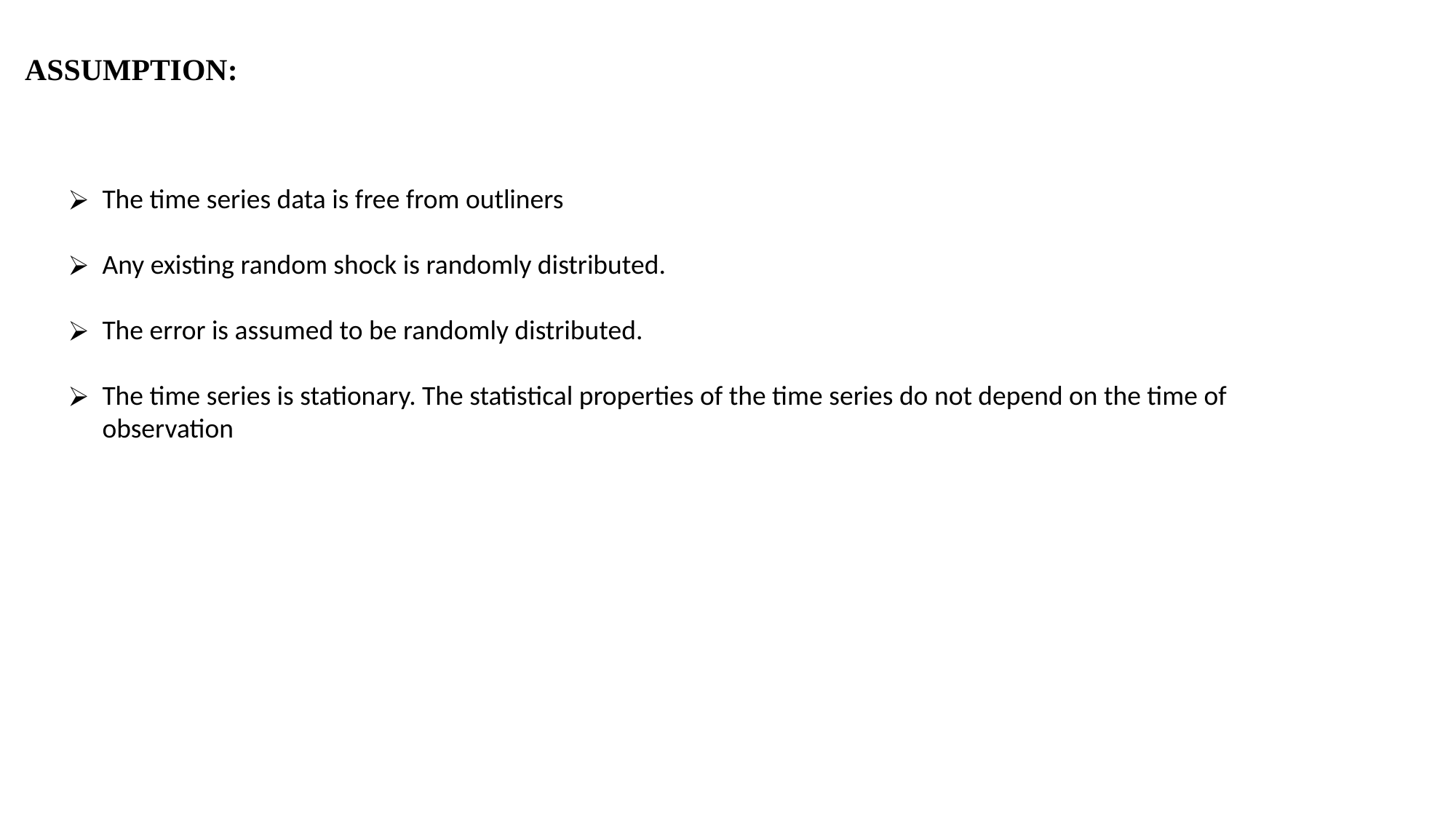

ASSUMPTION:

The time series data is free from outliners

Any existing random shock is randomly distributed.

The error is assumed to be randomly distributed.

The time series is stationary. The statistical properties of the time series do not depend on the time of observation